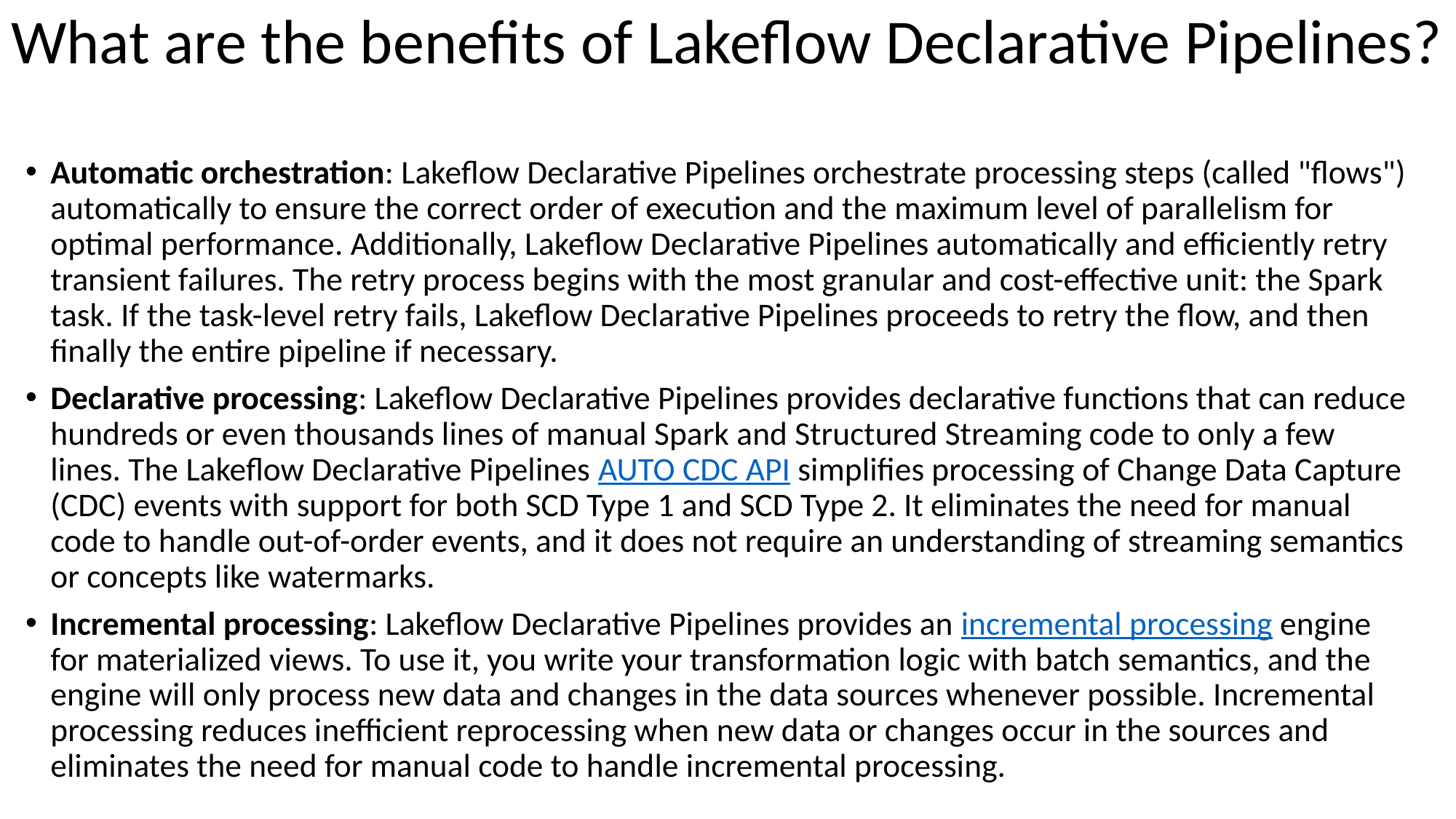

# What are the benefits of Lakeflow Declarative Pipelines?
Automatic orchestration: Lakeflow Declarative Pipelines orchestrate processing steps (called "flows") automatically to ensure the correct order of execution and the maximum level of parallelism for optimal performance. Additionally, Lakeflow Declarative Pipelines automatically and efficiently retry transient failures. The retry process begins with the most granular and cost-effective unit: the Spark task. If the task-level retry fails, Lakeflow Declarative Pipelines proceeds to retry the flow, and then finally the entire pipeline if necessary.
Declarative processing: Lakeflow Declarative Pipelines provides declarative functions that can reduce hundreds or even thousands lines of manual Spark and Structured Streaming code to only a few lines. The Lakeflow Declarative Pipelines AUTO CDC API simplifies processing of Change Data Capture (CDC) events with support for both SCD Type 1 and SCD Type 2. It eliminates the need for manual code to handle out-of-order events, and it does not require an understanding of streaming semantics or concepts like watermarks.
Incremental processing: Lakeflow Declarative Pipelines provides an incremental processing engine for materialized views. To use it, you write your transformation logic with batch semantics, and the engine will only process new data and changes in the data sources whenever possible. Incremental processing reduces inefficient reprocessing when new data or changes occur in the sources and eliminates the need for manual code to handle incremental processing.